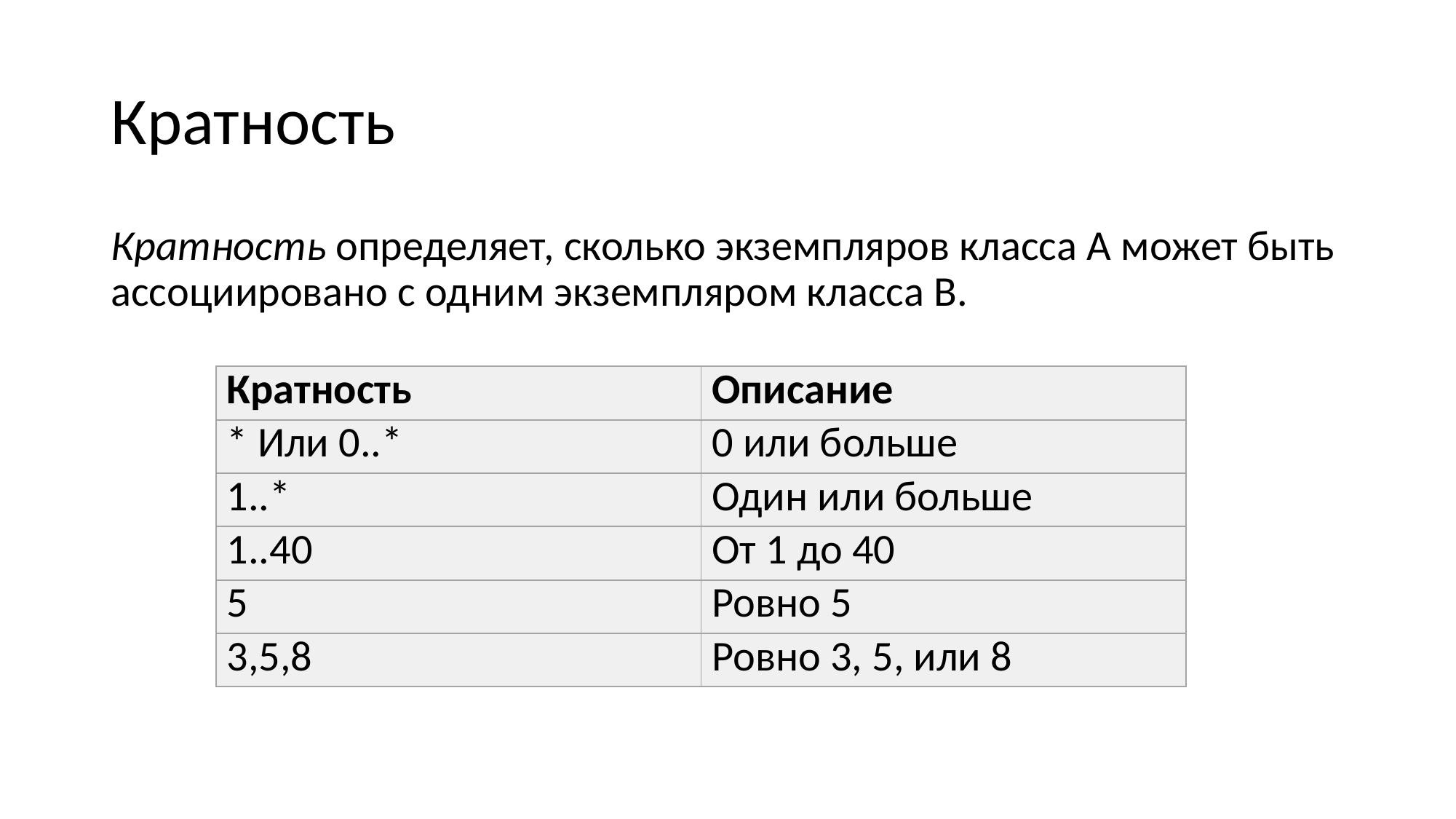

# Кратность
Кратность определяет, сколько экземпляров класса А может быть ассоциировано с одним экземпляром класса В.

| Кратность | Описание |
| --- | --- |
| \* Или 0..\* | 0 или больше |
| 1..\* | Один или больше |
| 1..40 | От 1 до 40 |
| 5 | Ровно 5 |
| 3,5,8 | Ровно 3, 5, или 8 |